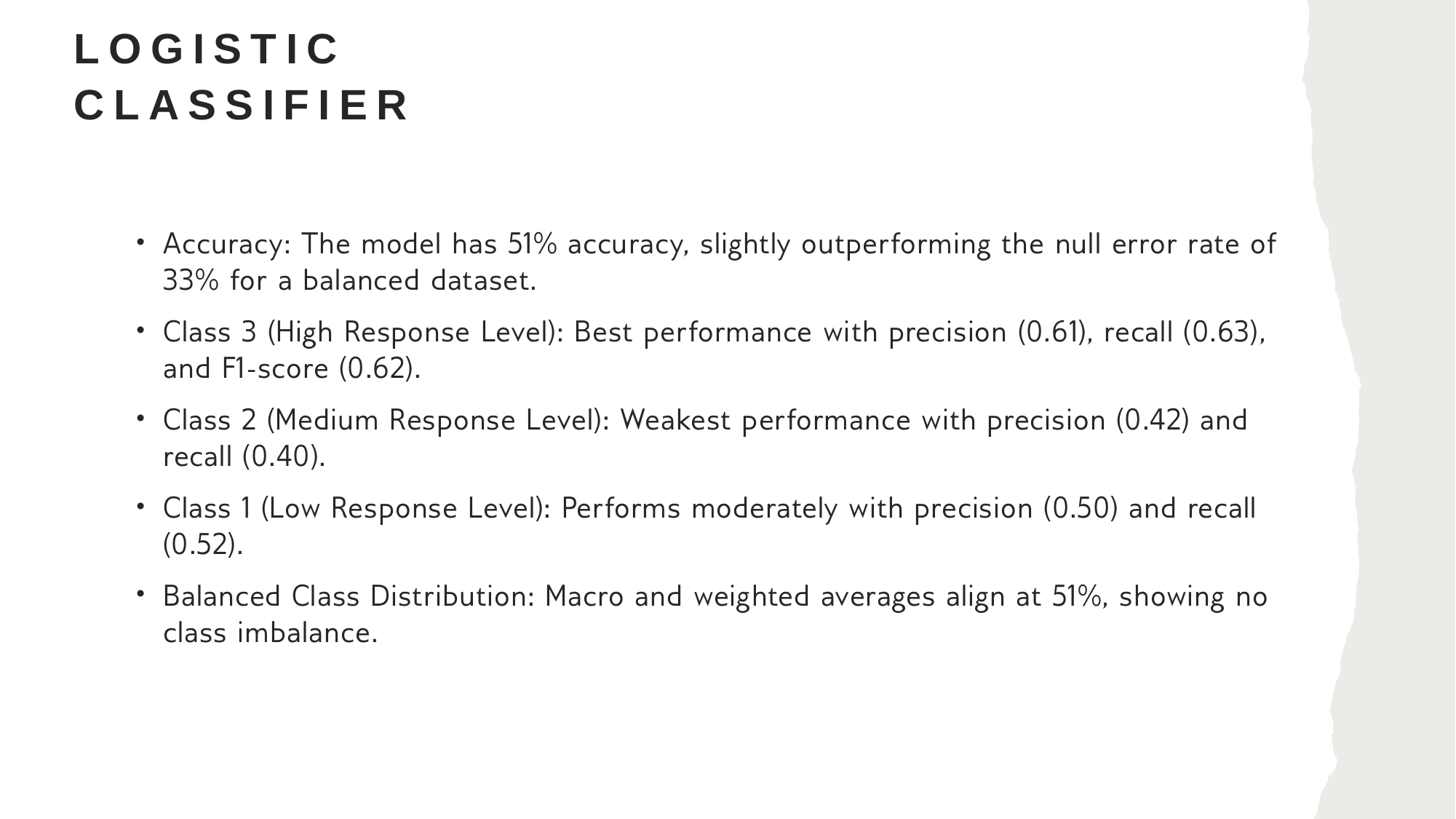

# LOGISTIC classifier
Accuracy: The model has 51% accuracy, slightly outperforming the null error rate of 33% for a balanced dataset.
Class 3 (High Response Level): Best performance with precision (0.61), recall (0.63), and F1-score (0.62).
Class 2 (Medium Response Level): Weakest performance with precision (0.42) and recall (0.40).
Class 1 (Low Response Level): Performs moderately with precision (0.50) and recall (0.52).
Balanced Class Distribution: Macro and weighted averages align at 51%, showing no class imbalance.